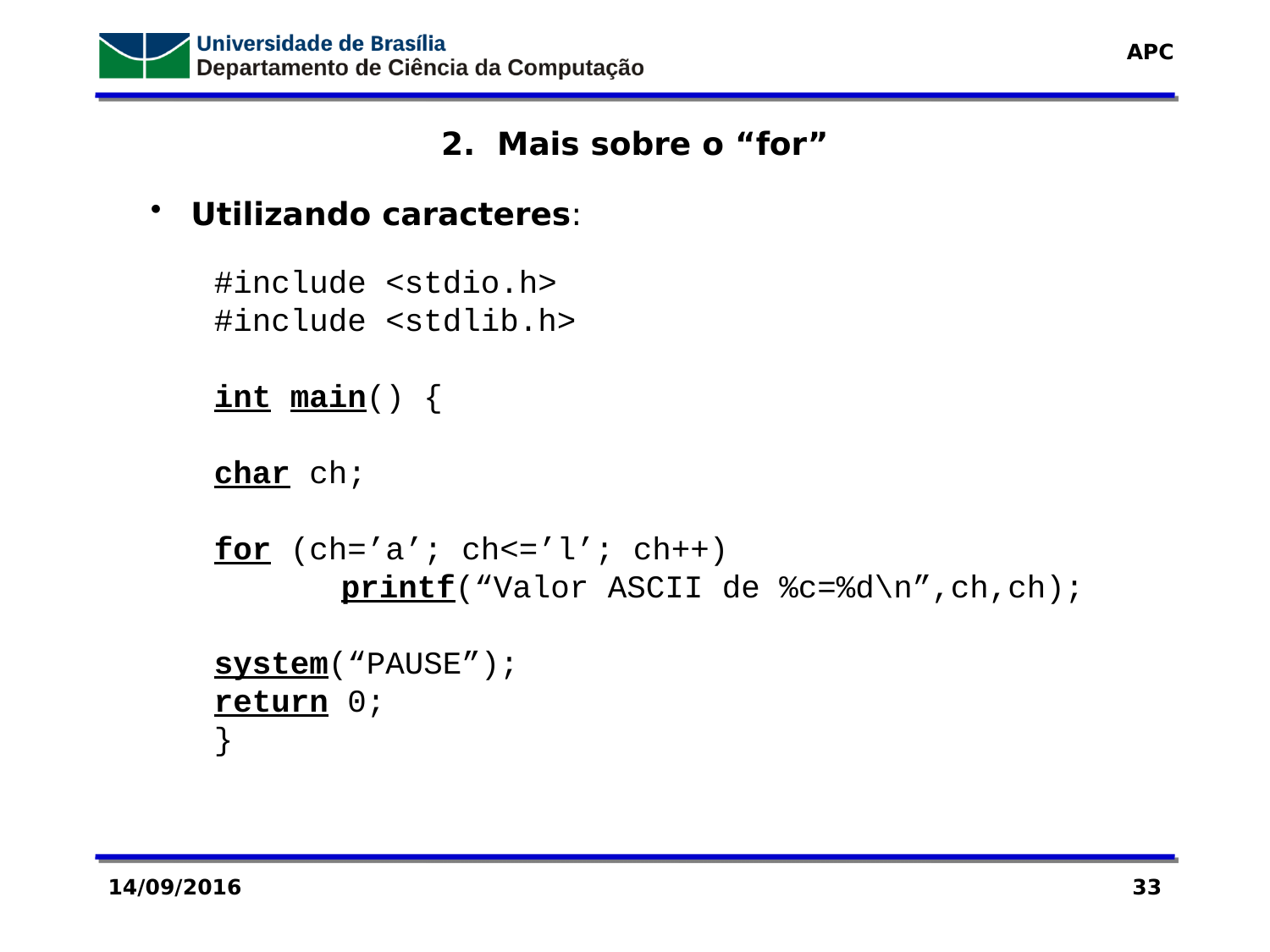

2.  Mais sobre o “for”
 Utilizando caracteres:

#include <stdio.h>
#include <stdlib.h>

int main() {

char ch;

for (ch=’a’; ch<=’l’; ch++)
	printf(“Valor ASCII de %c=%d\n”,ch,ch);

system(“PAUSE”);
return 0;
}
14/09/2016
33